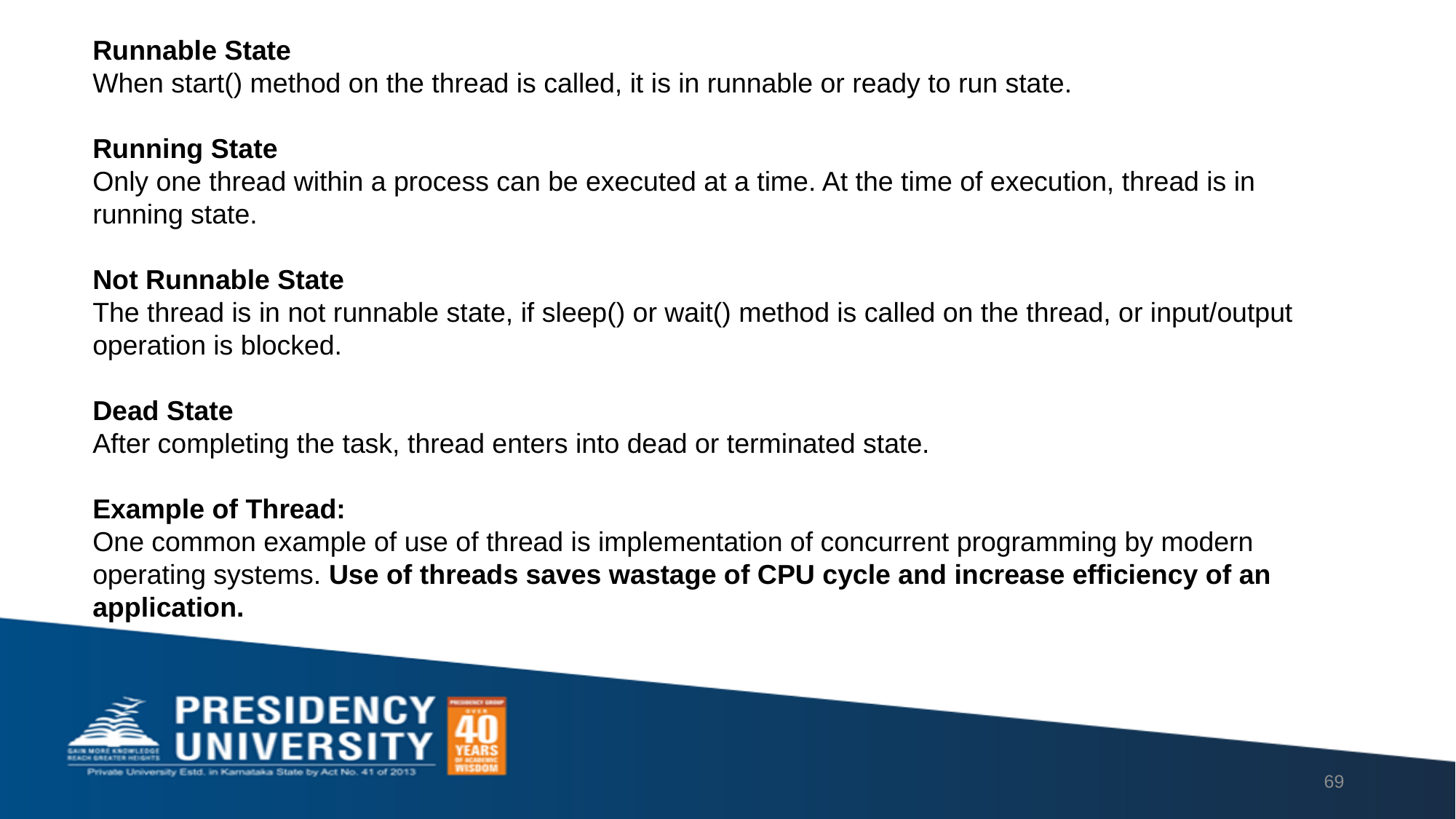

Runnable State
When start() method on the thread is called, it is in runnable or ready to run state.

Running State
Only one thread within a process can be executed at a time. At the time of execution, thread is in running state.

Not Runnable State
The thread is in not runnable state, if sleep() or wait() method is called on the thread, or input/output operation is blocked.

Dead State
After completing the task, thread enters into dead or terminated state.

Example of Thread:
One common example of use of thread is implementation of concurrent programming by modern operating systems. Use of threads saves wastage of CPU cycle and increase efficiency of an application.

69